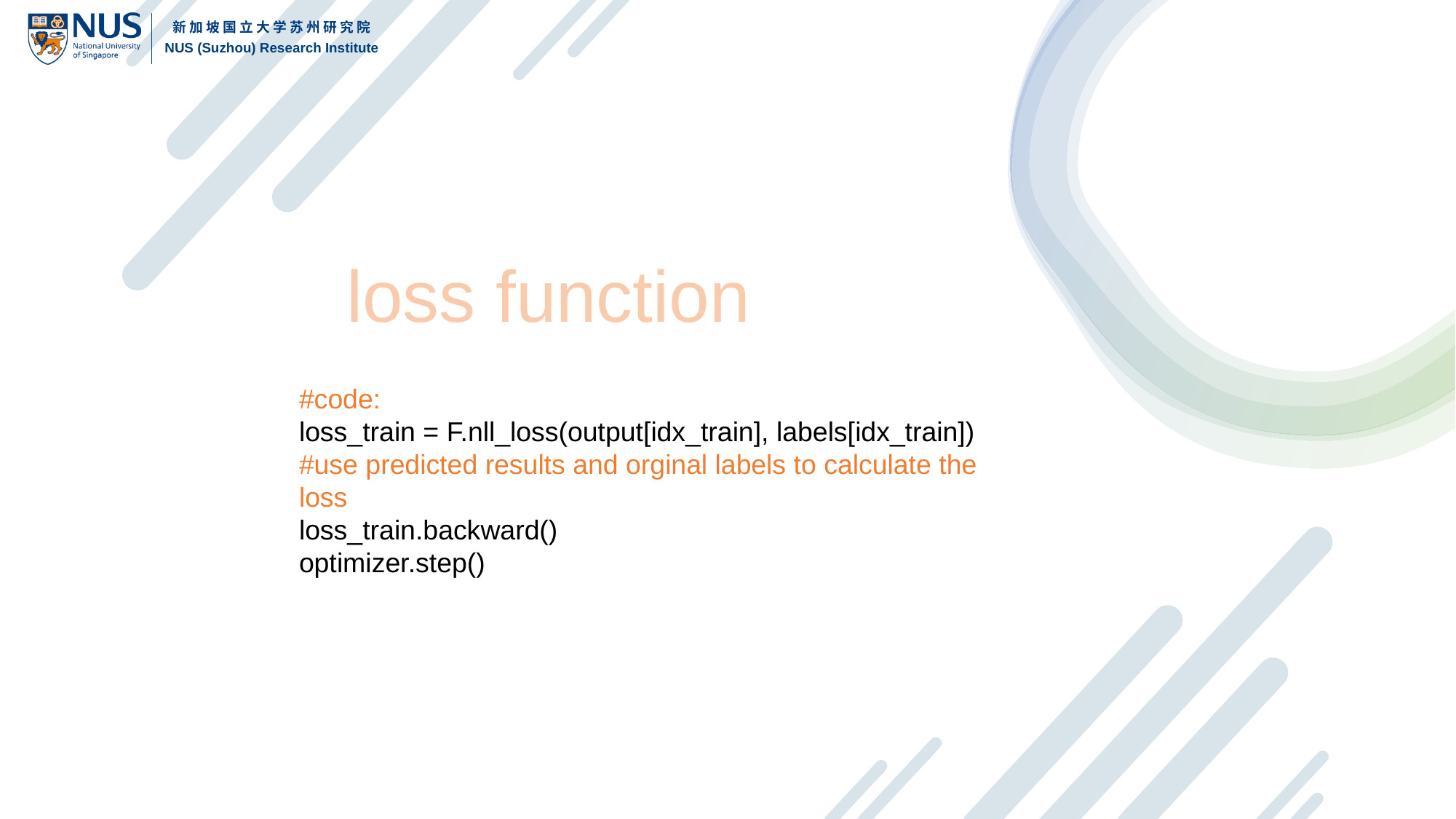

loss function
#code:
loss_train = F.nll_loss(output[idx_train], labels[idx_train])
#use predicted results and orginal labels to calculate the loss
loss_train.backward()
optimizer.step()